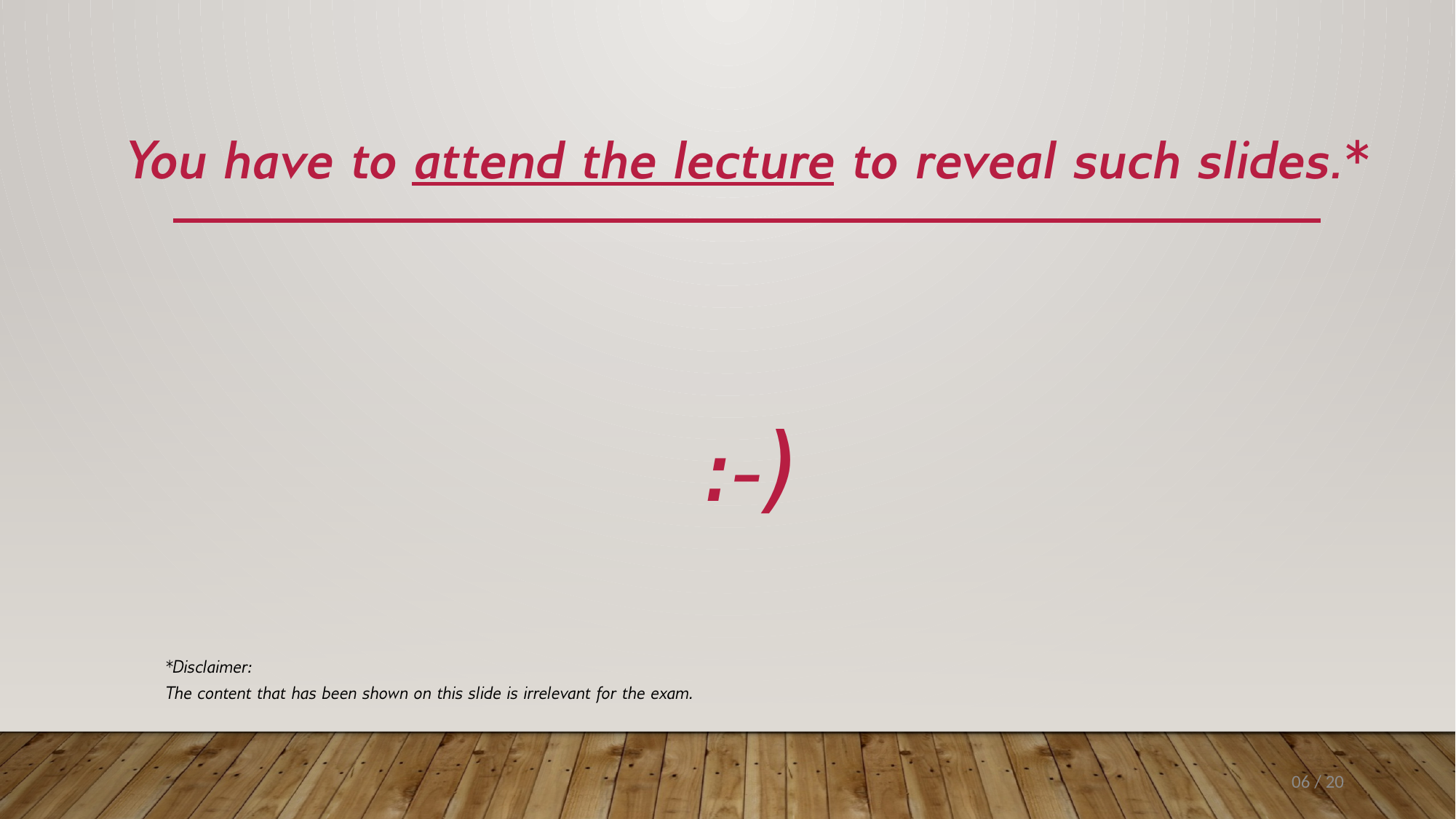

You have to attend the lecture to reveal such slides.*

:-)
*Disclaimer:
The content that has been shown on this slide is irrelevant for the exam.
06 / 20